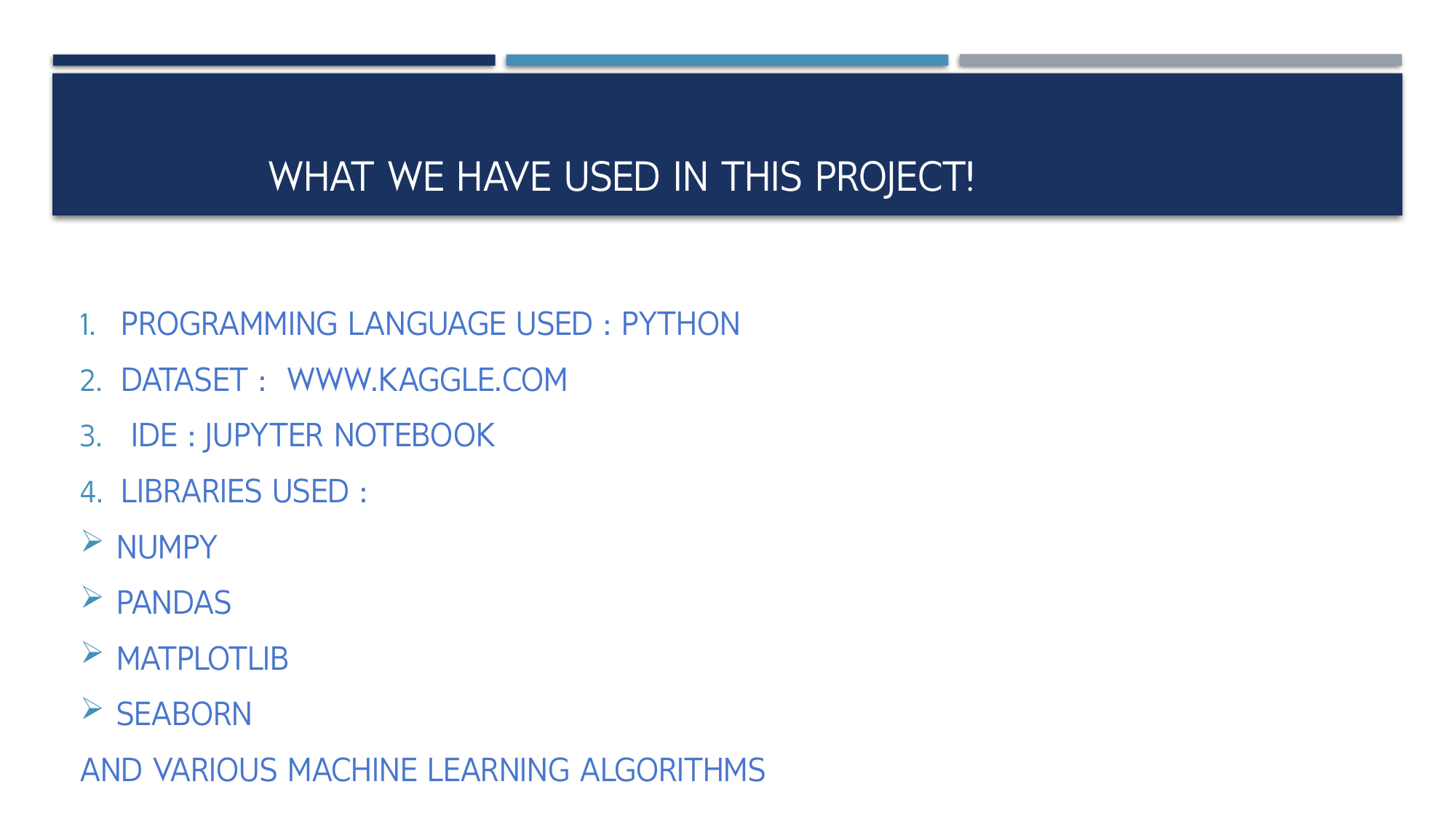

# WHAT WE HAVE USED IN THIS PROJECT!
PROGRAMMING LANGUAGE USED : PYTHON
DATASET :  WWW.KAGGLE.COM
 IDE : JUPYTER NOTEBOOK
LIBRARIES USED :
NUMPY
PANDAS
MATPLOTLIB
SEABORN
AND VARIOUS MACHINE LEARNING ALGORITHMS